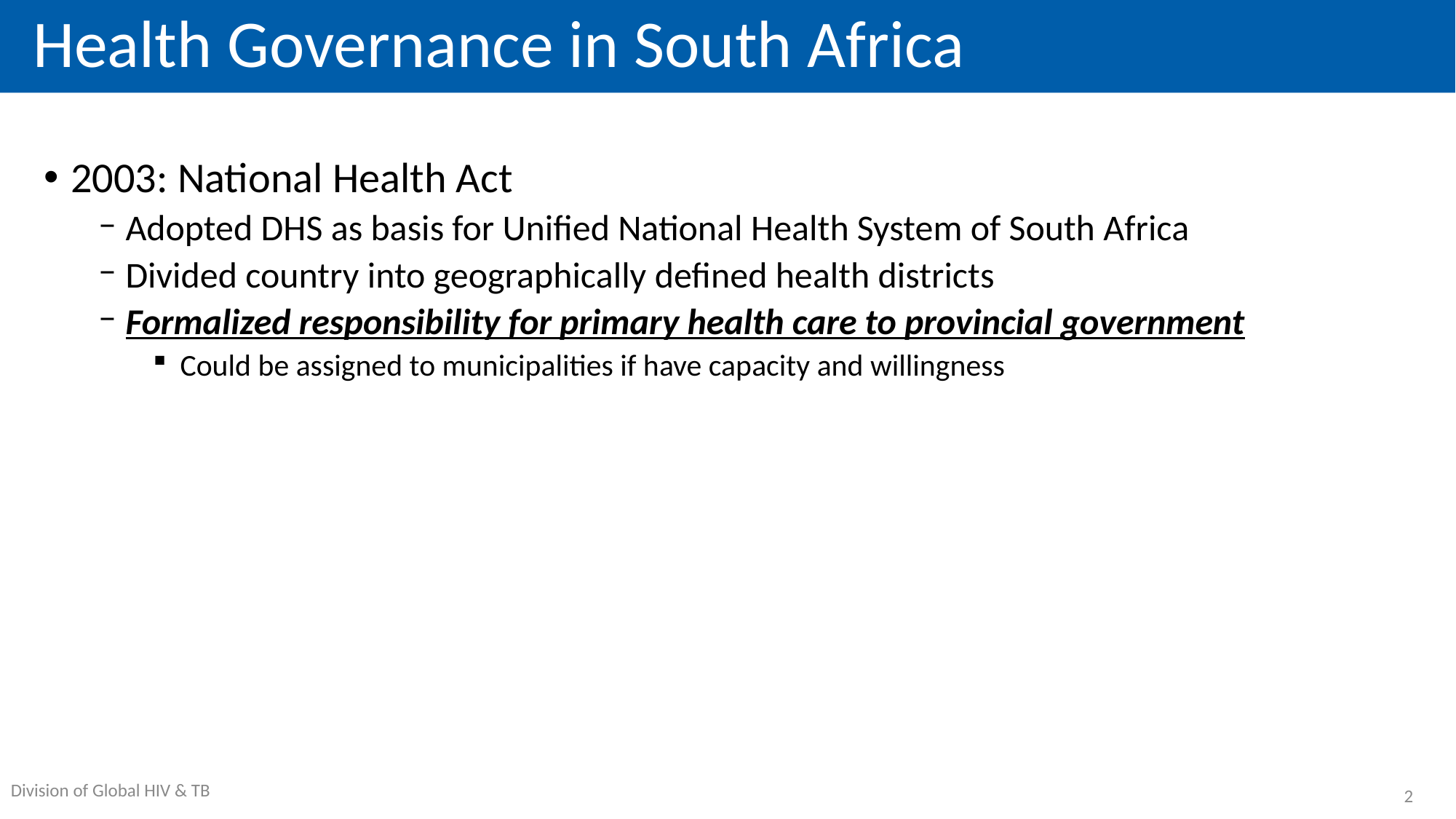

# Health Governance in South Africa
2003: National Health Act
Adopted DHS as basis for Unified National Health System of South Africa
Divided country into geographically defined health districts
Formalized responsibility for primary health care to provincial government
Could be assigned to municipalities if have capacity and willingness

2